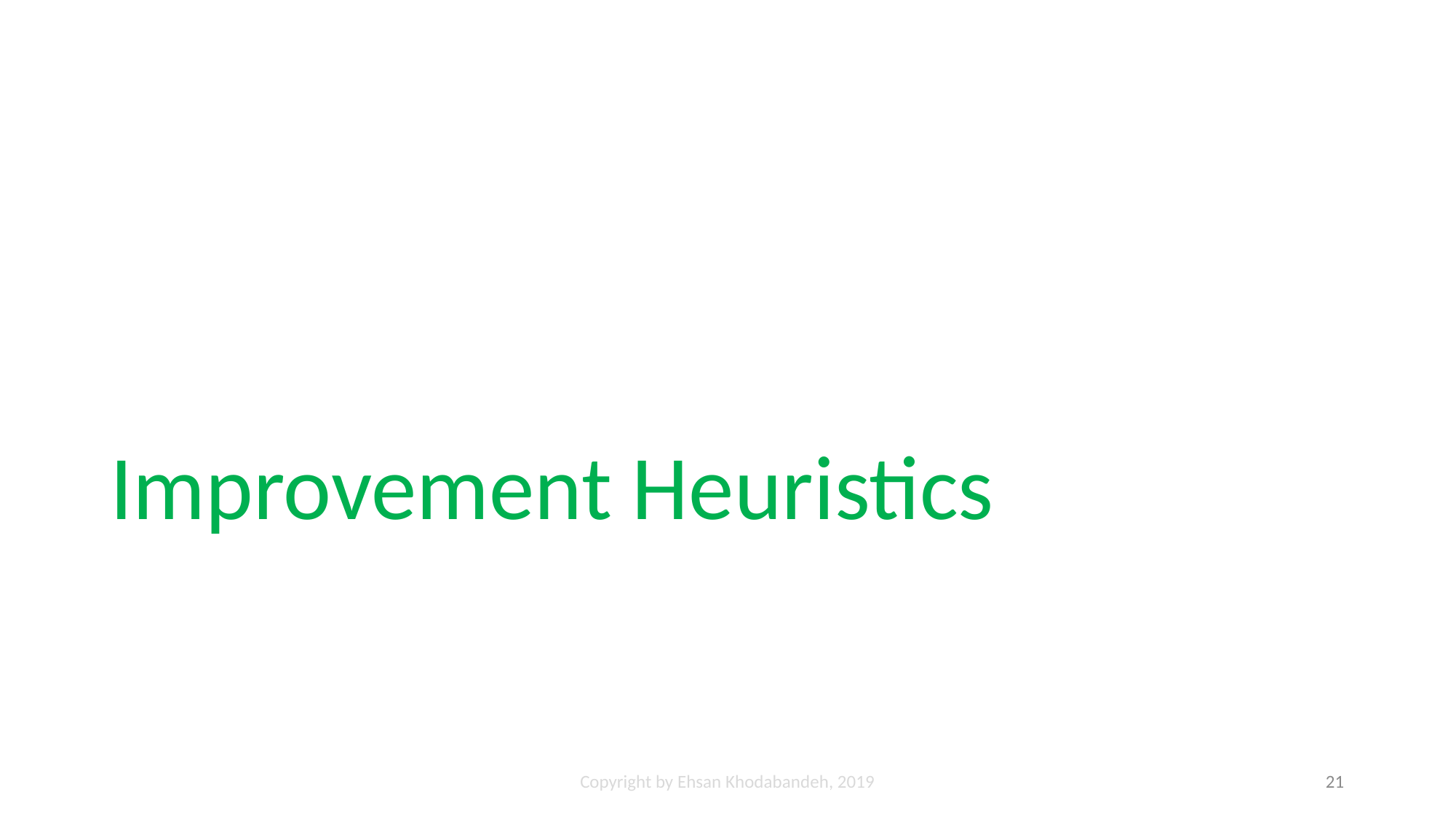

# Improvement Heuristics

Copyright by Ehsan Khodabandeh, 2019
21